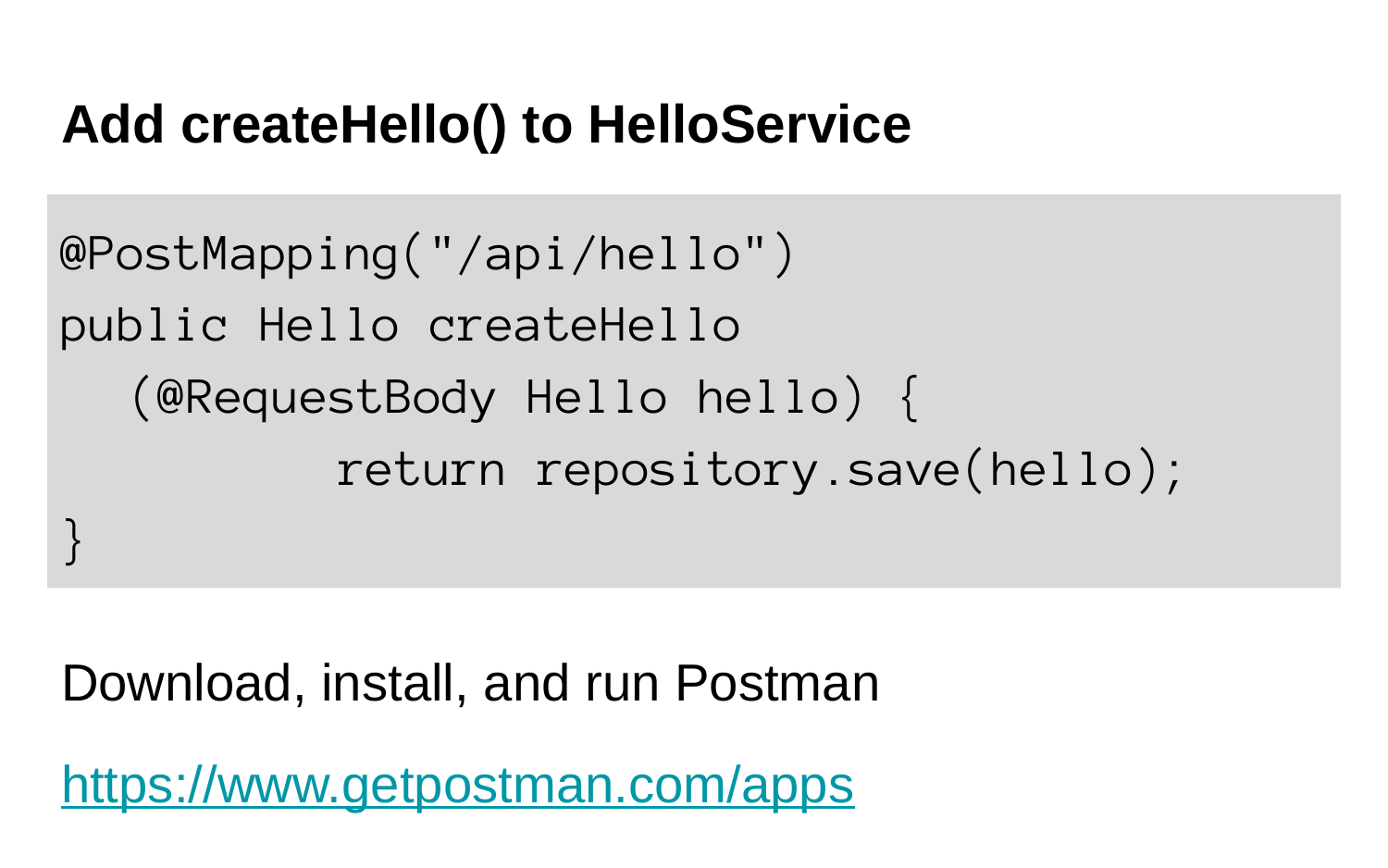

# Add createHello() to HelloService
@PostMapping("/api/hello")
public Hello createHello
(@RequestBody Hello hello) {
		return repository.save(hello);
}

Download, install, and run Postman
https://www.getpostman.com/apps